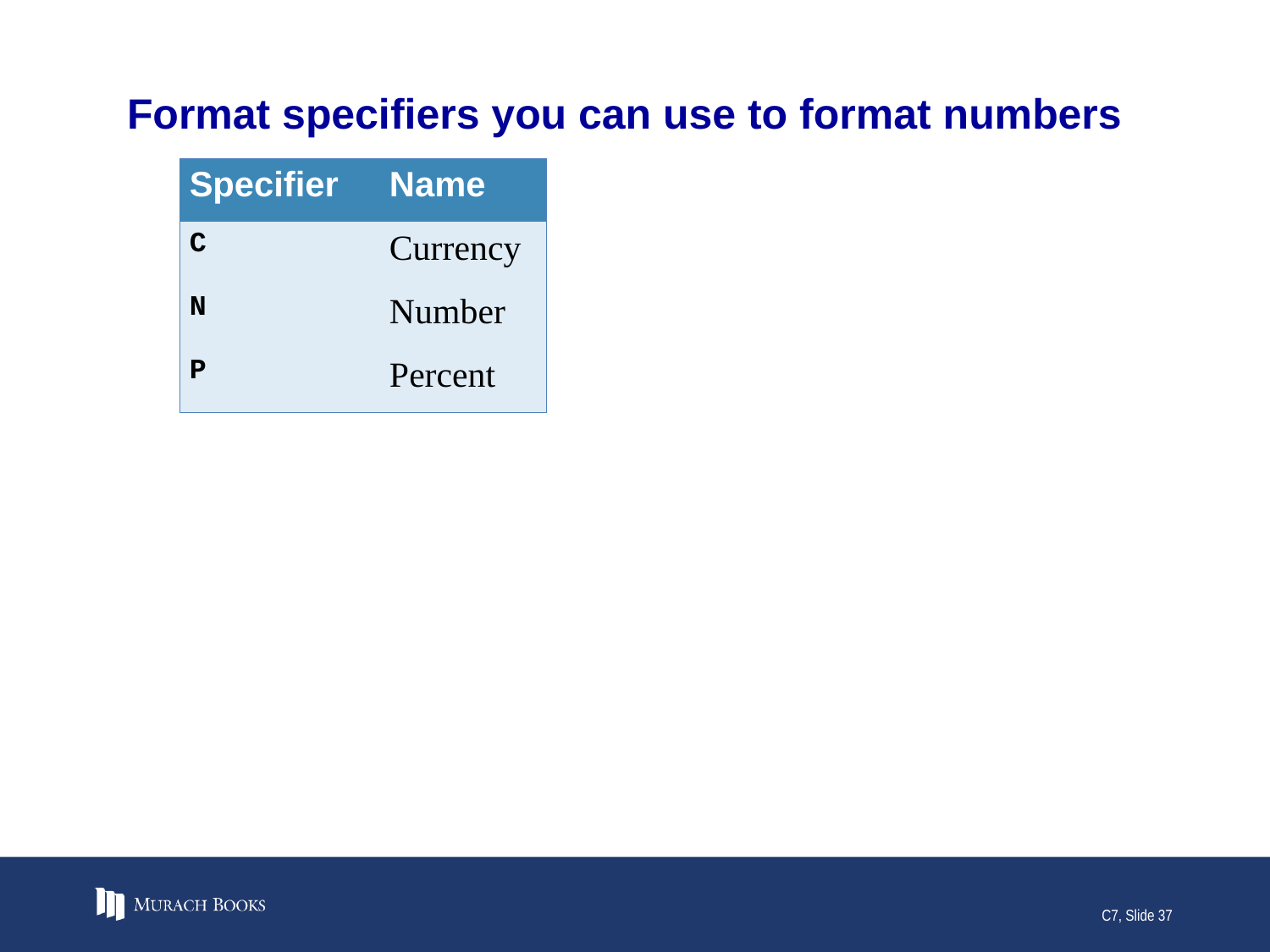

# Format specifiers you can use to format numbers
| Specifier | Name |
| --- | --- |
| C | Currency |
| N | Number |
| P | Percent |

C7, Slide 37